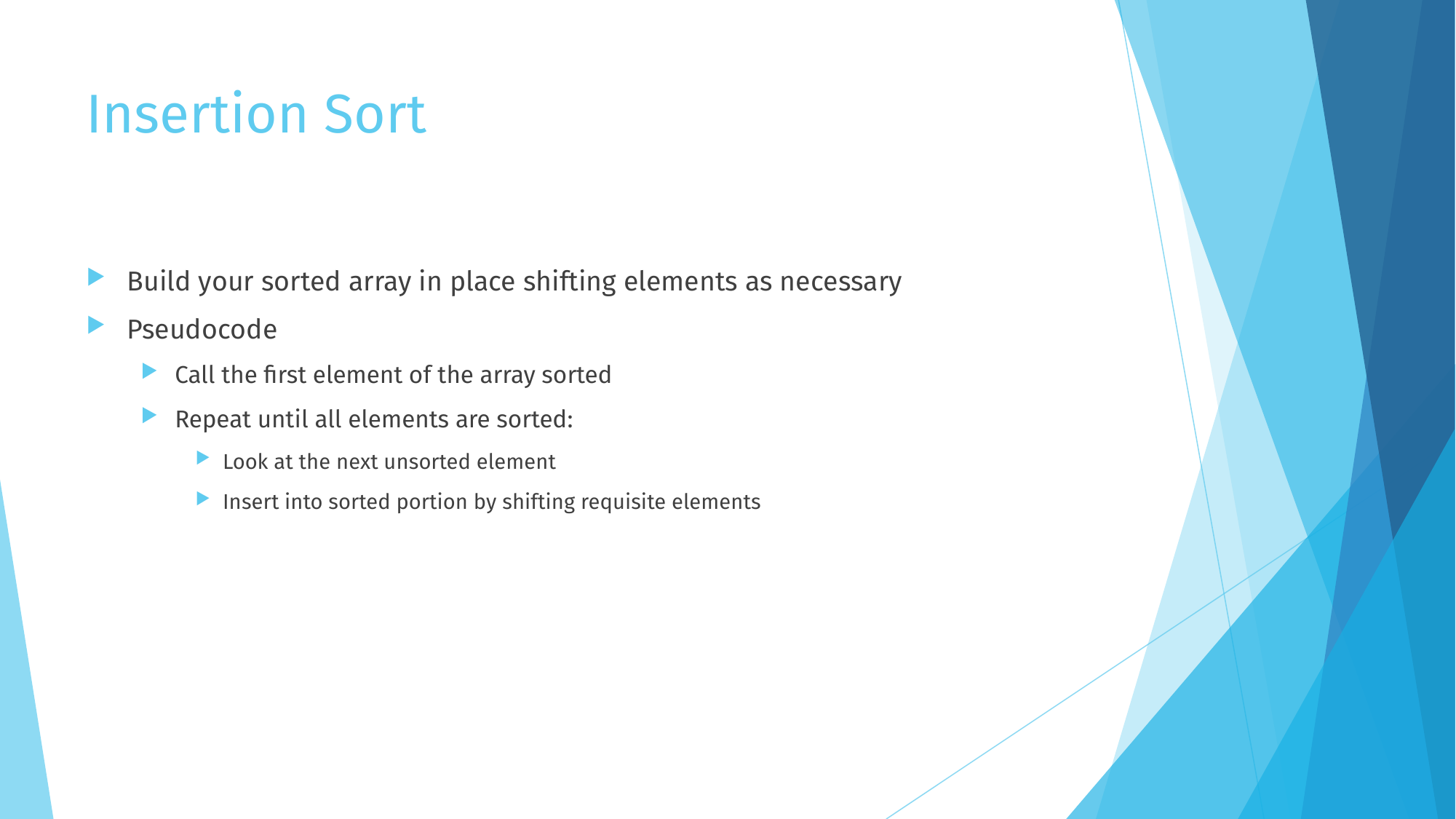

# Insertion Sort
Build your sorted array in place shifting elements as necessary
Pseudocode
Call the first element of the array sorted
Repeat until all elements are sorted:
Look at the next unsorted element
Insert into sorted portion by shifting requisite elements